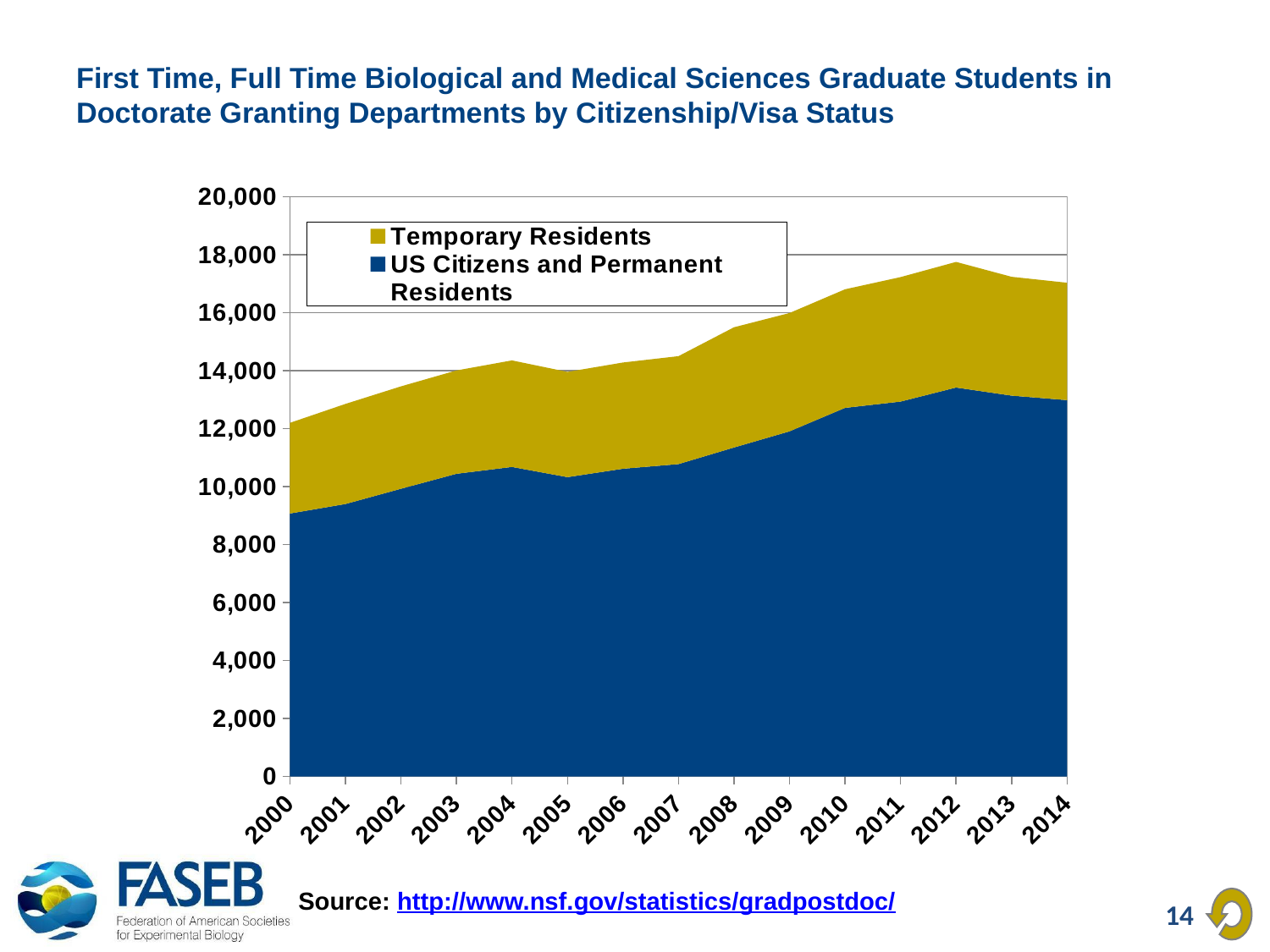

# First Time, Full Time Biological and Medical Sciences Graduate Students in Doctorate Granting Departments by Citizenship/Visa Status

### Chart

| Category |  |  |
|---|---|---|
| 2000 | 9069.0 | 3128.0 |
| 2001 | 9398.0 | 3452.0 |
| 2002 | 9923.0 | 3532.0 |
| 2003 | 10440.0 | 3564.0 |
| 2004 | 10676.0 | 3674.0 |
| 2005 | 10324.0 | 3630.0 |
| 2006 | 10614.0 | 3664.0 |
| 2007 | 10774.0 | 3723.0 |
| 2008 | 11347.0 | 4145.0 |
| 2009 | 11904.0 | 4080.0 |
| 2010 | 12714.0 | 4088.0 |
| 2011 | 12931.0 | 4292.0 |
| 2012 | 13414.0 | 4332.0 |
| 2013 | 13136.0 | 4097.0 |
| 2014 | 12981.0 | 4048.0 |
Source: http://www.nsf.gov/statistics/gradpostdoc/

14